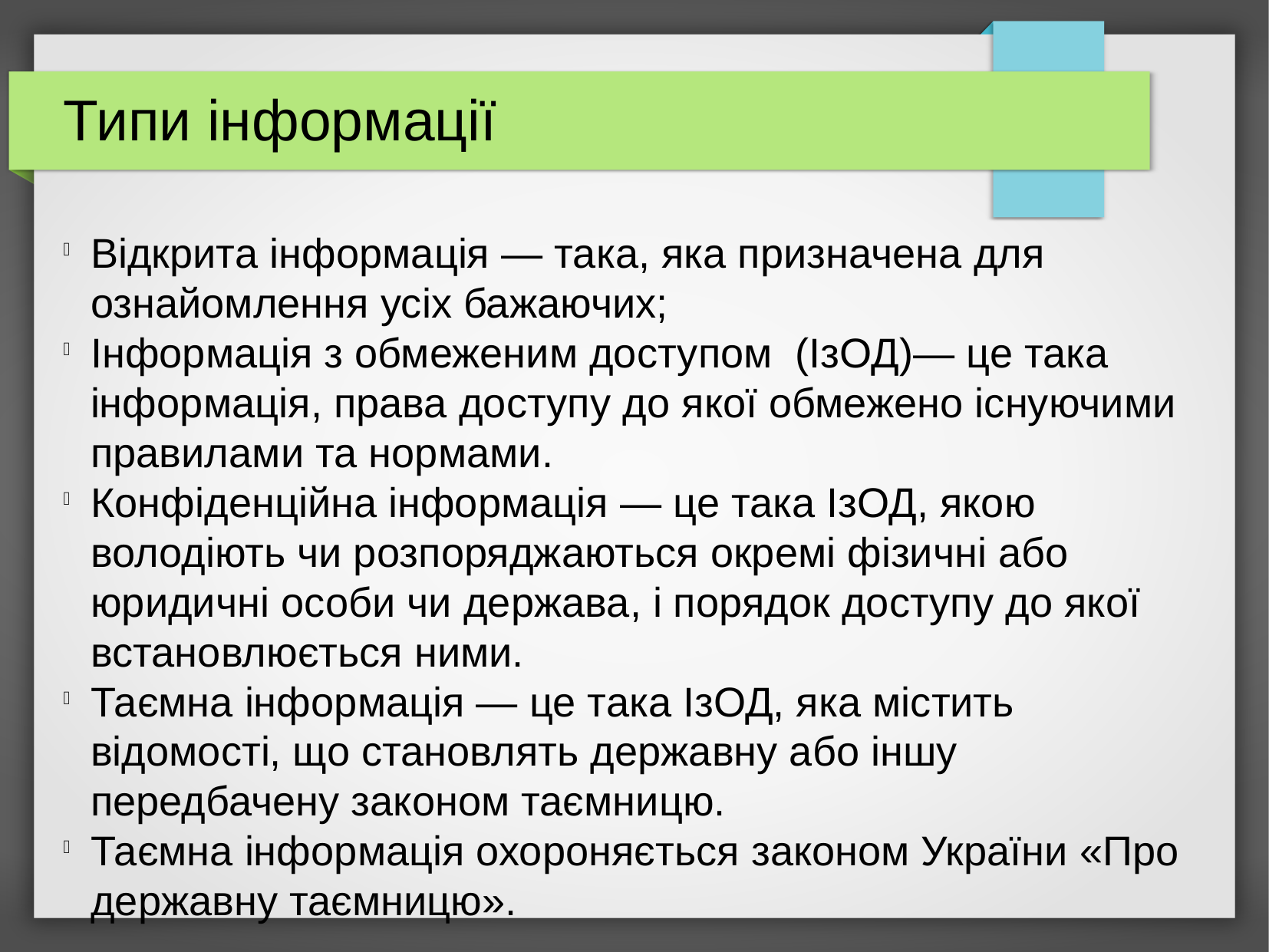

Типи інформації
Відкрита інформація — така, яка призначена для ознайомлення усіх бажаючих;
Інформація з обмеженим доступом  (ІзОД)— це така інформація, права доступу до якої обмежено існуючими правилами та нормами.
Конфіденційна інформація — це така ІзОД, якою володіють чи розпоряджаються окремі фізичні або юридичні особи чи держава, і порядок доступу до якої встановлюється ними.
Таємна інформація — це така ІзОД, яка містить відомості, що становлять державну або іншу передбачену законом таємницю.
Таємна інформація охороняється законом України «Про державну таємницю».